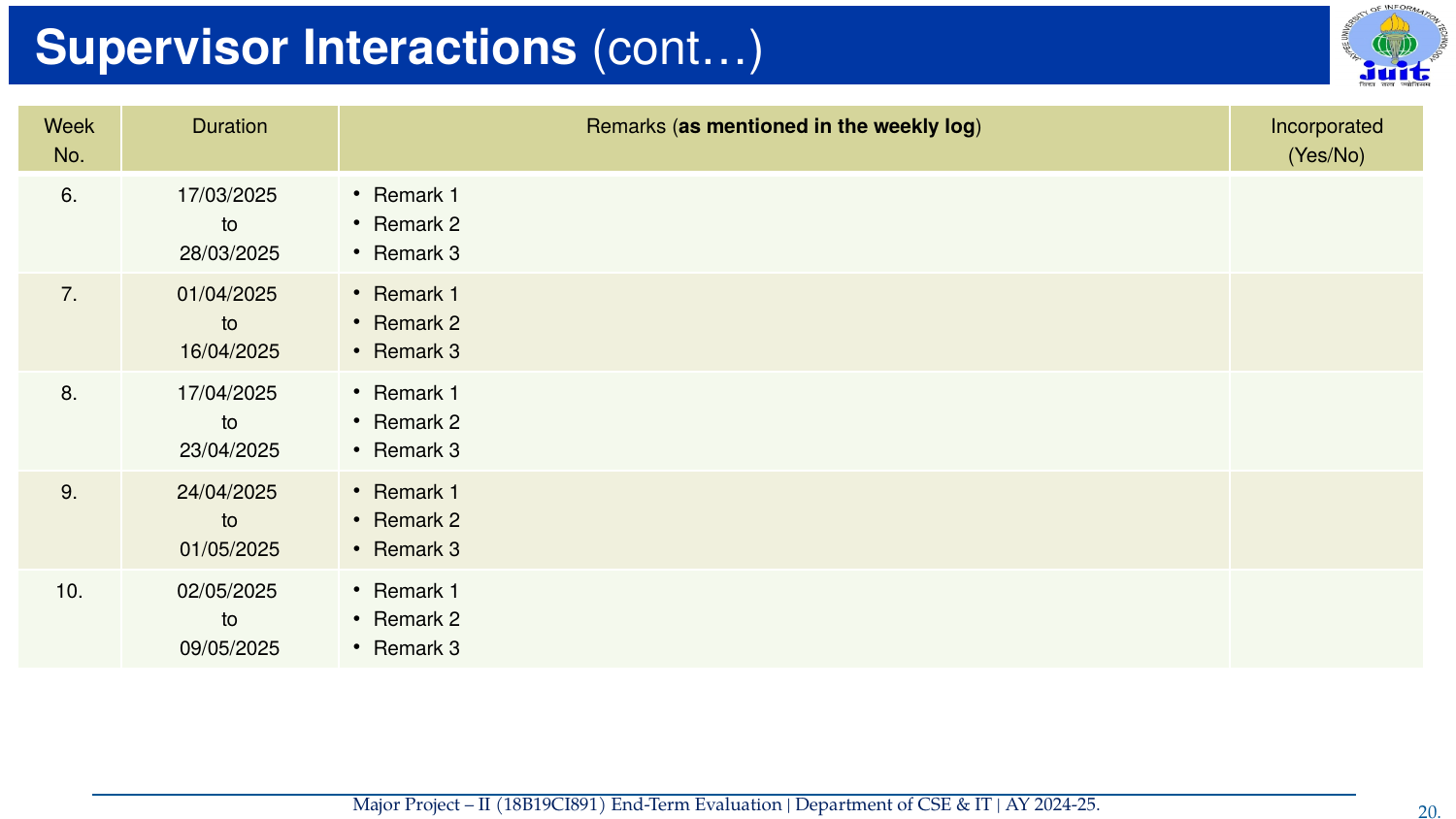

# Supervisor Interactions (cont…)

| Week No. | Duration | Remarks (as mentioned in the weekly log) | Incorporated (Yes/No) |
| --- | --- | --- | --- |
| 6. | 17/03/2025 to 28/03/2025 | Remark 1 Remark 2 Remark 3 |  |
| 7. | 01/04/2025 to 16/04/2025 | Remark 1 Remark 2 Remark 3 |  |
| 8. | 17/04/2025 to 23/04/2025 | Remark 1 Remark 2 Remark 3 |  |
| 9. | 24/04/2025 to 01/05/2025 | Remark 1 Remark 2 Remark 3 |  |
| 10. | 02/05/2025 to 09/05/2025 | Remark 1 Remark 2 Remark 3 |  |